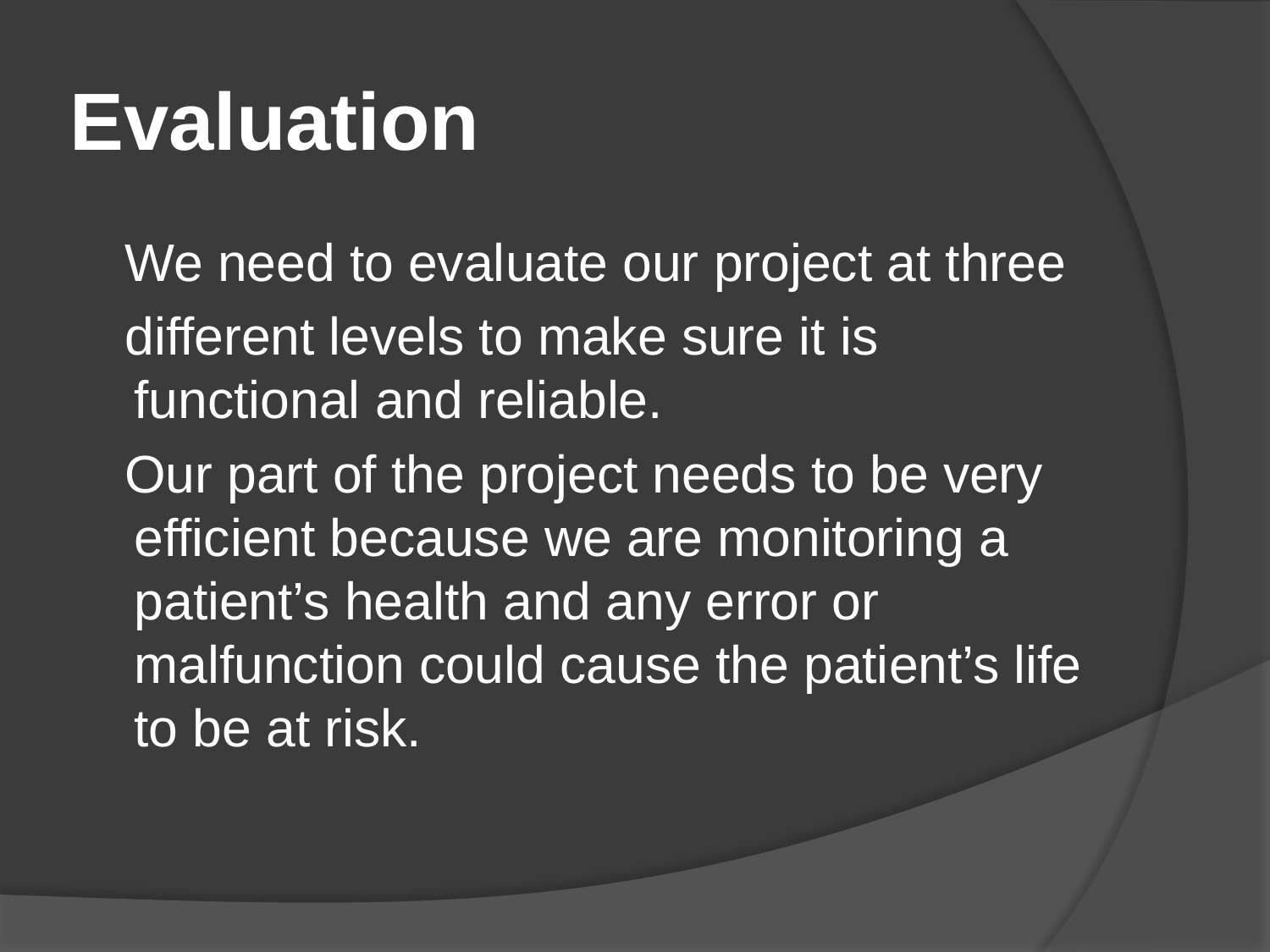

# Evaluation
   We need to evaluate our project at three
   different levels to make sure it is functional and reliable.
   Our part of the project needs to be very efficient because we are monitoring a patient’s health and any error or malfunction could cause the patient’s life to be at risk.